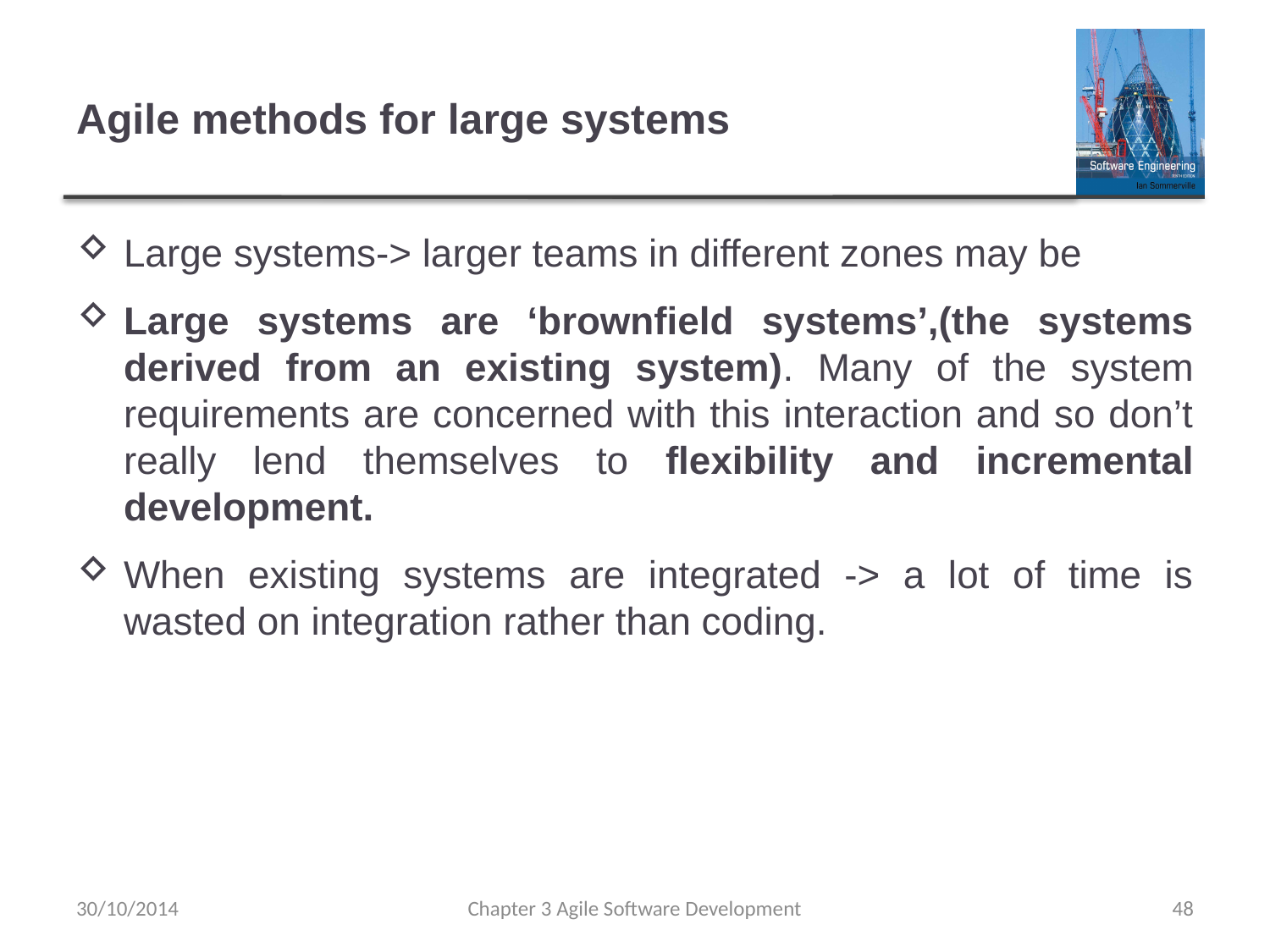

# Agile methods for large systems
Large systems-> larger teams in different zones may be
Large systems are ‘brownfield systems’,(the systems derived from an existing system). Many of the system requirements are concerned with this interaction and so don’t really lend themselves to flexibility and incremental development.
When existing systems are integrated -> a lot of time is wasted on integration rather than coding.
30/10/2014
Chapter 3 Agile Software Development
48